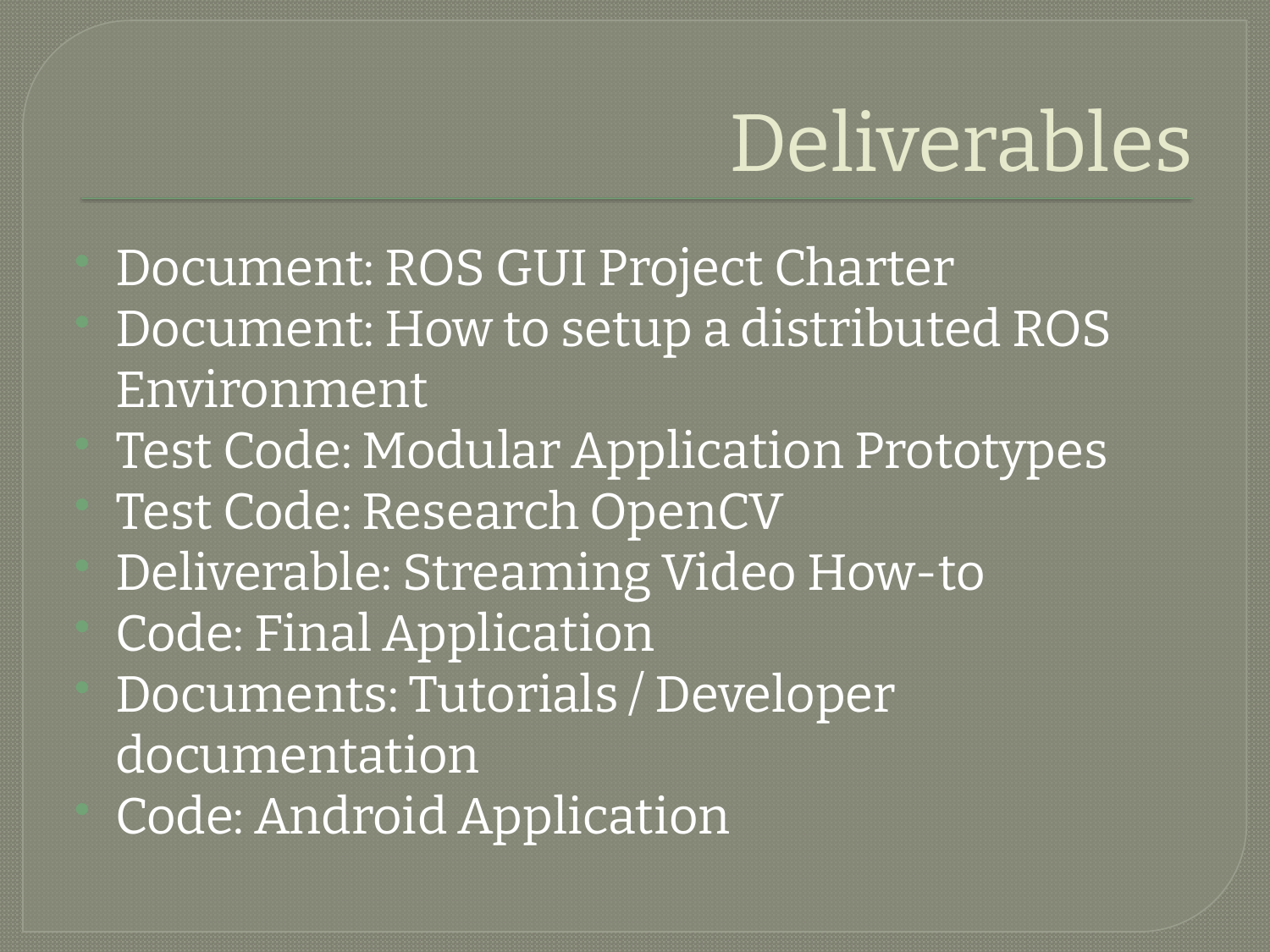

# Deliverables
Document: ROS GUI Project Charter
Document: How to setup a distributed ROS Environment
Test Code: Modular Application Prototypes
Test Code: Research OpenCV
Deliverable: Streaming Video How-to
Code: Final Application
Documents: Tutorials / Developer documentation
Code: Android Application